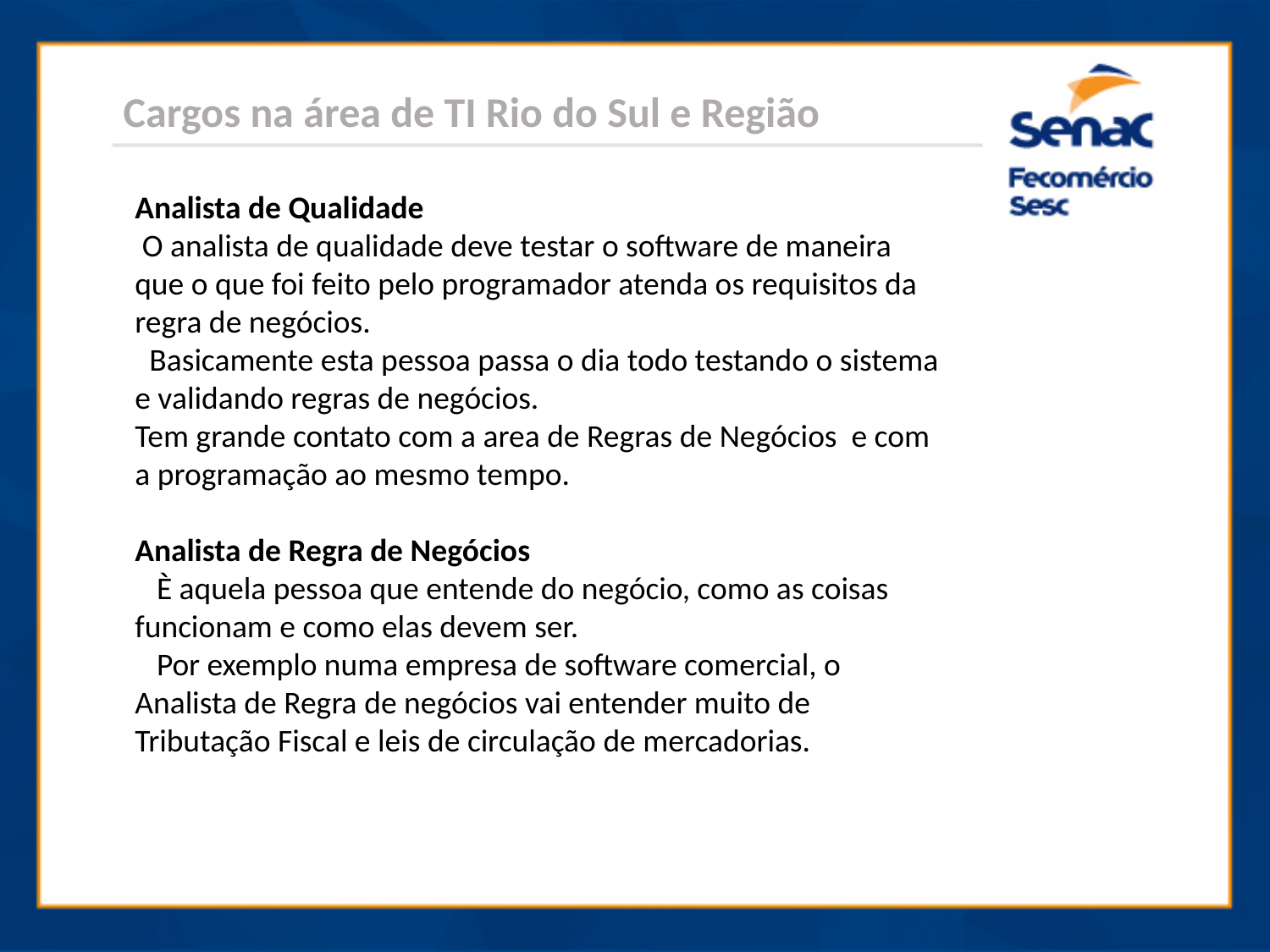

Cargos na área de TI Rio do Sul e Região
Analista de Qualidade
 O analista de qualidade deve testar o software de maneira que o que foi feito pelo programador atenda os requisitos da regra de negócios.
  Basicamente esta pessoa passa o dia todo testando o sistema e validando regras de negócios.
Tem grande contato com a area de Regras de Negócios  e com a programação ao mesmo tempo.

Analista de Regra de Negócios
   È aquela pessoa que entende do negócio, como as coisas funcionam e como elas devem ser.
   Por exemplo numa empresa de software comercial, o Analista de Regra de negócios vai entender muito de Tributação Fiscal e leis de circulação de mercadorias.